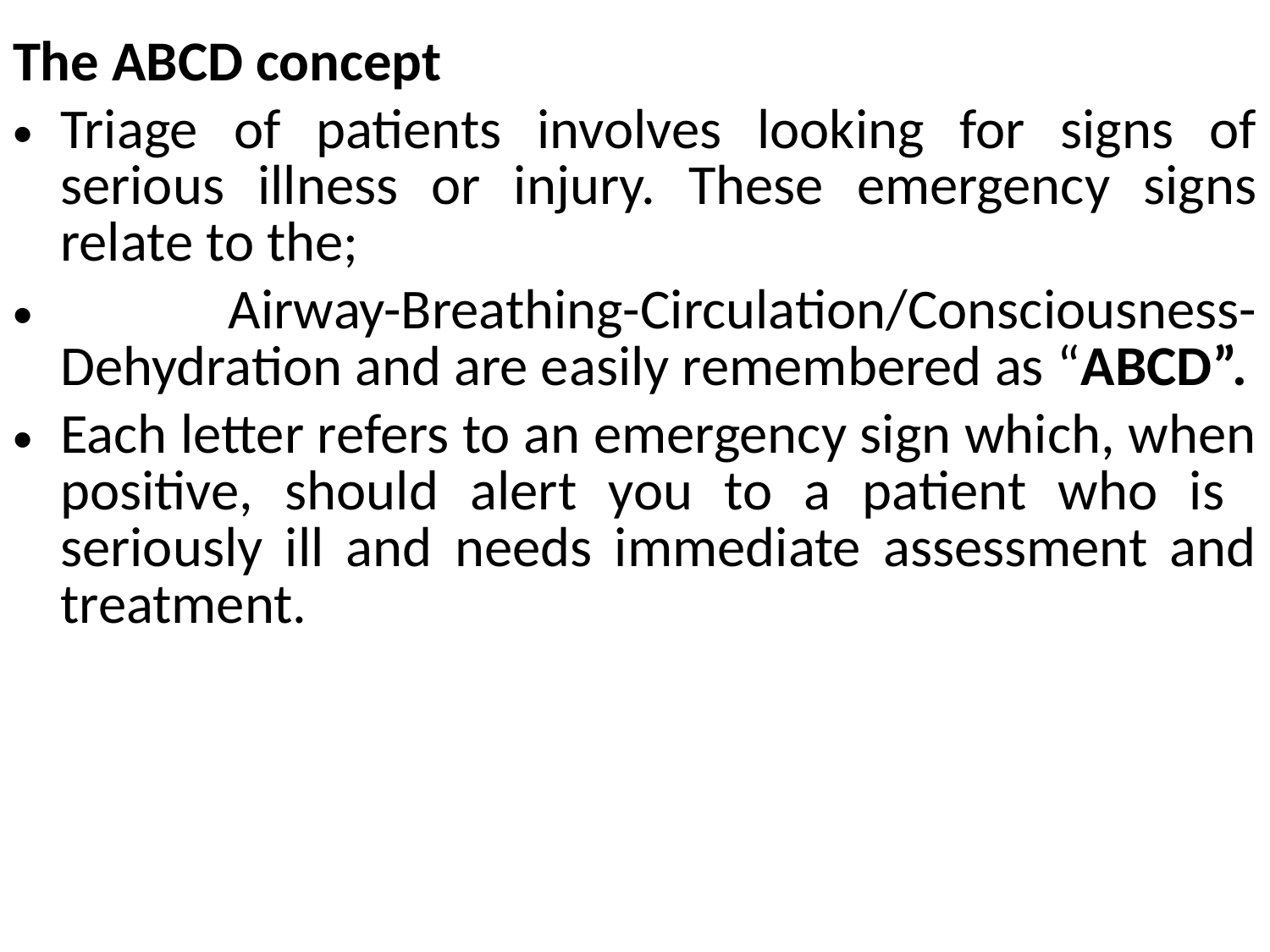

#
The ABCD concept
Triage of patients involves looking for signs of serious illness or injury. These emergency signs relate to the;
 Airway-Breathing-Circulation/Consciousness- Dehydration and are easily remembered as “ABCD”.
Each letter refers to an emergency sign which, when positive, should alert you to a patient who is  seriously ill and needs immediate assessment and treatment.